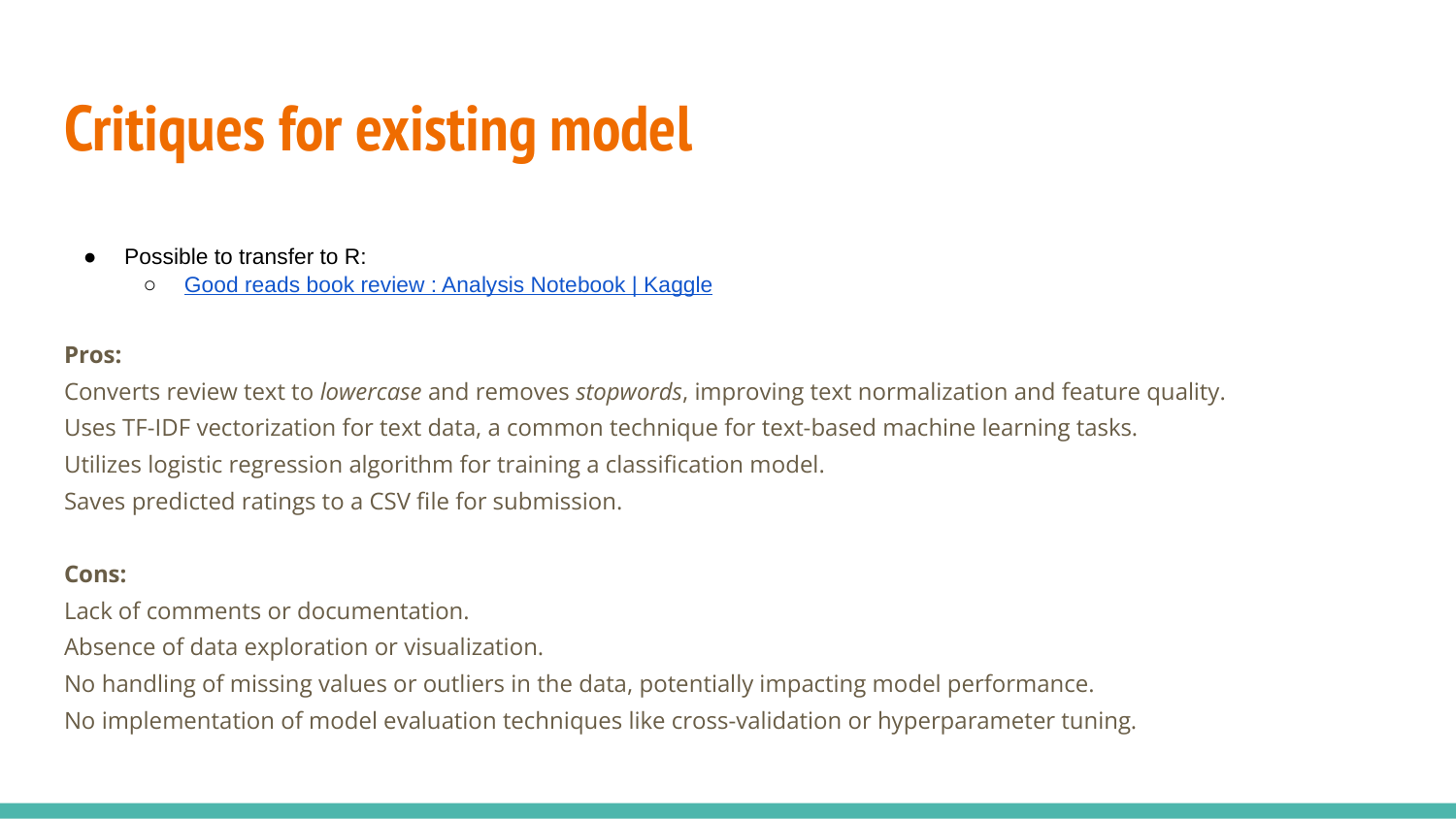

# Critiques for existing model
Possible to transfer to R:
Good reads book review : Analysis Notebook | Kaggle

Pros:
Converts review text to lowercase and removes stopwords, improving text normalization and feature quality.
Uses TF-IDF vectorization for text data, a common technique for text-based machine learning tasks.
Utilizes logistic regression algorithm for training a classification model.
Saves predicted ratings to a CSV file for submission.

Cons:
Lack of comments or documentation.
Absence of data exploration or visualization.
No handling of missing values or outliers in the data, potentially impacting model performance.
No implementation of model evaluation techniques like cross-validation or hyperparameter tuning.